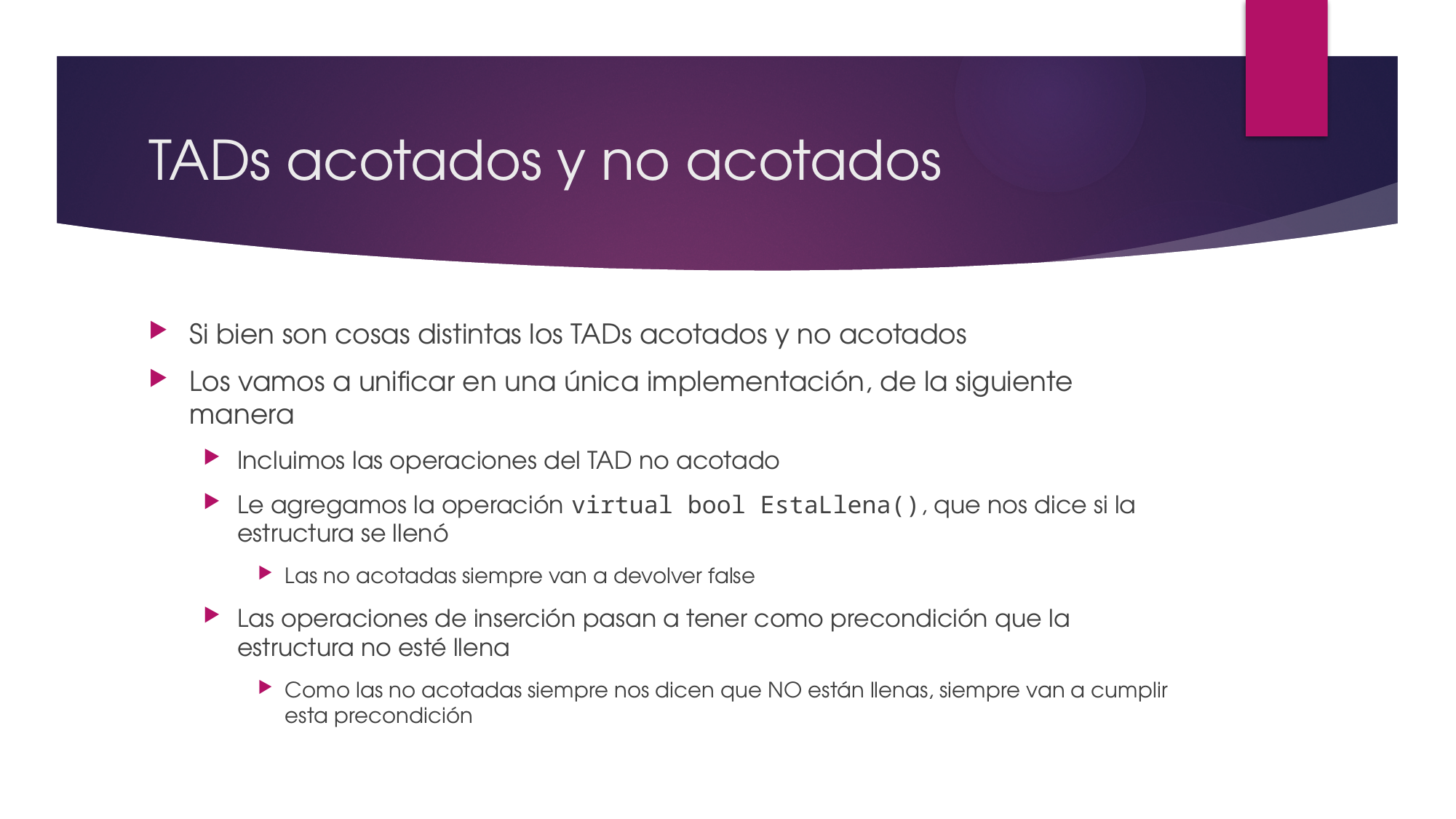

# TADs acotados y no acotados
Si bien son cosas distintas los TADs acotados y no acotados
Los vamos a unificar en una única implementación, de la siguiente manera
Incluimos las operaciones del TAD no acotado
Le agregamos la operación virtual bool EstaLlena(), que nos dice si la estructura se llenó
Las no acotadas siempre van a devolver false
Las operaciones de inserción pasan a tener como precondición que la estructura no esté llena
Como las no acotadas siempre nos dicen que NO están llenas, siempre van a cumplir esta precondición